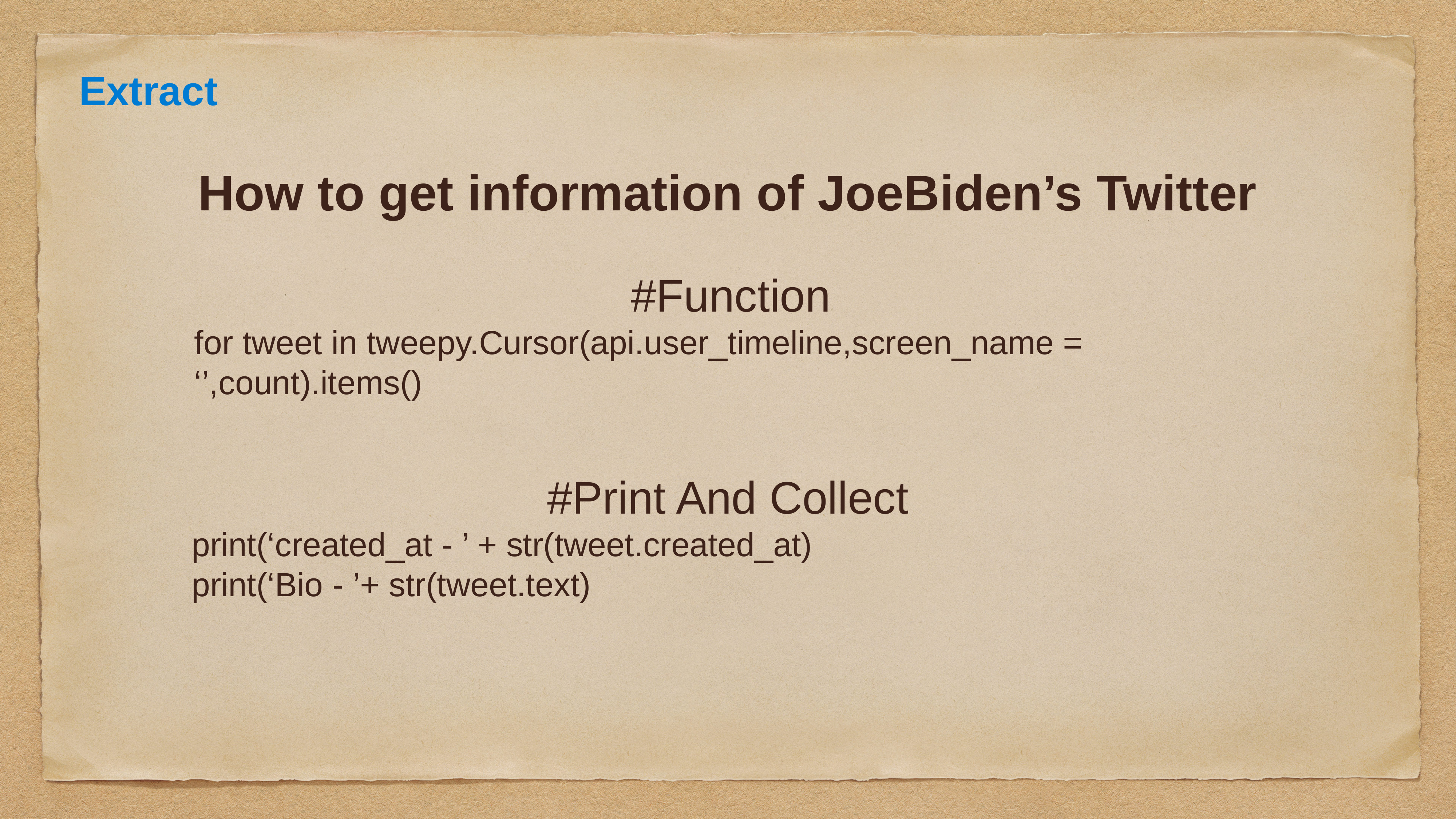

Extract

# How to get information of JoeBiden’s Twitter
#Function
for tweet in tweepy.Cursor(api.user_timeline,screen_name = ‘’,count).items()

#Print And Collect
print(‘created_at - ’ + str(tweet.created_at)
print(‘Bio - ’+ str(tweet.text)
10